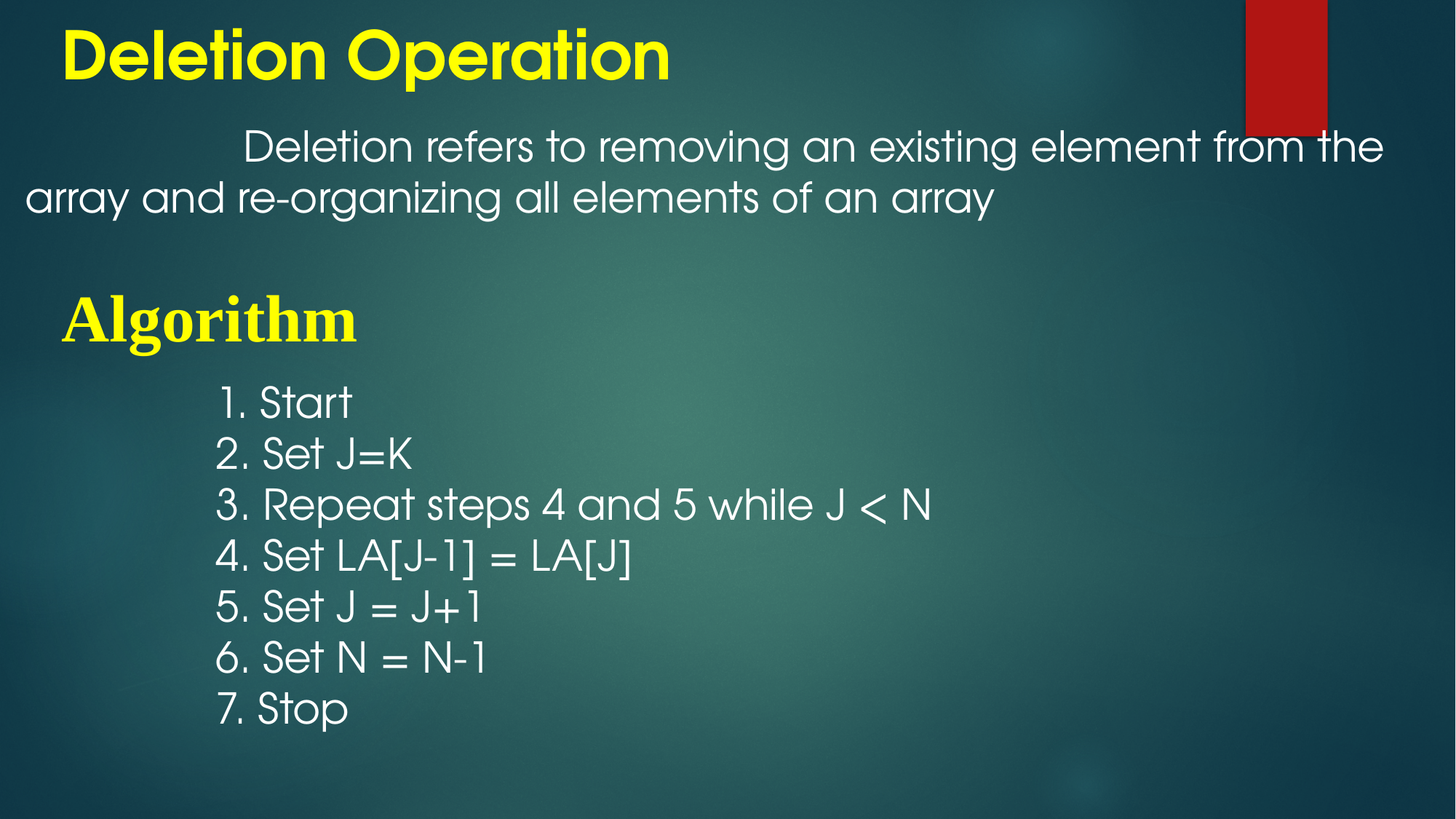

# Deletion Operation
		Deletion refers to removing an existing element from the array and re-organizing all elements of an array
Algorithm
1. Start
2. Set J=K
3. Repeat steps 4 and 5 while J < N
4. Set LA[J-1] = LA[J]
5. Set J = J+1
6. Set N = N-1
7. Stop